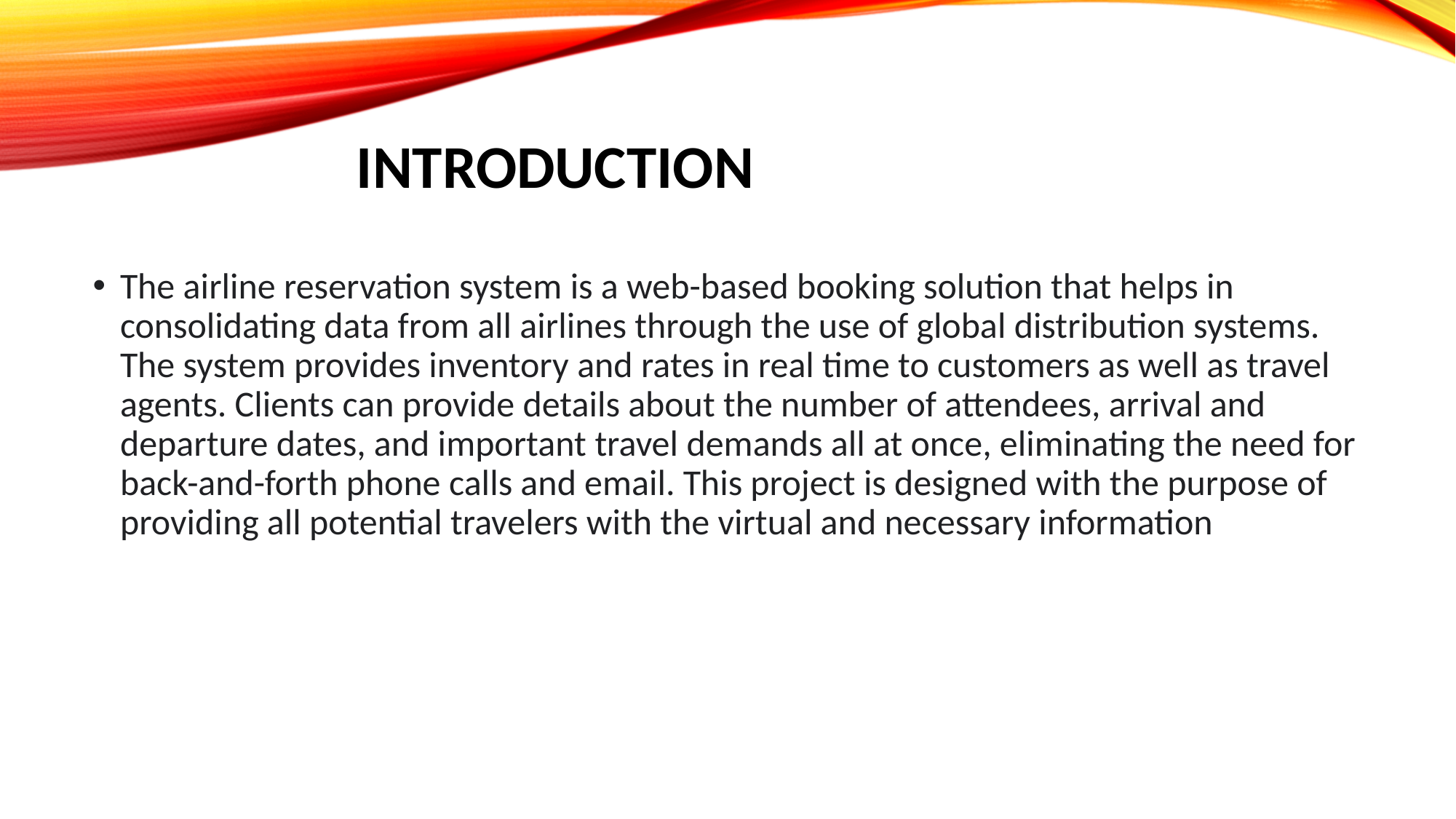

# Introduction
The airline reservation system is a web-based booking solution that helps in consolidating data from all airlines through the use of global distribution systems. The system provides inventory and rates in real time to customers as well as travel agents. Clients can provide details about the number of attendees, arrival and departure dates, and important travel demands all at once, eliminating the need for back-and-forth phone calls and email. This project is designed with the purpose of providing all potential travelers with the virtual and necessary information